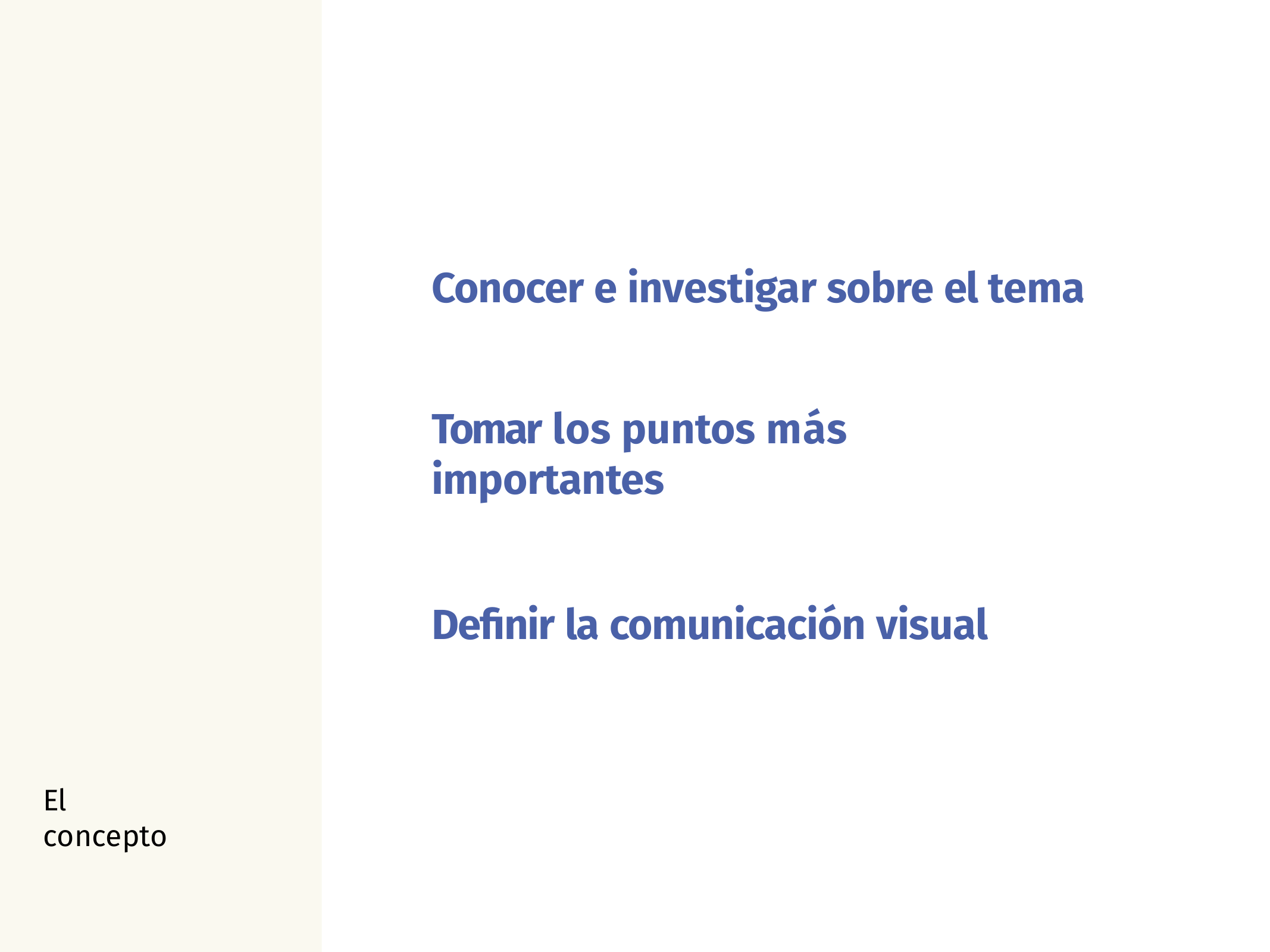

# Conocer e investigar sobre el tema
Tomar los puntos más importantes

Definir la comunicación visual
El concepto